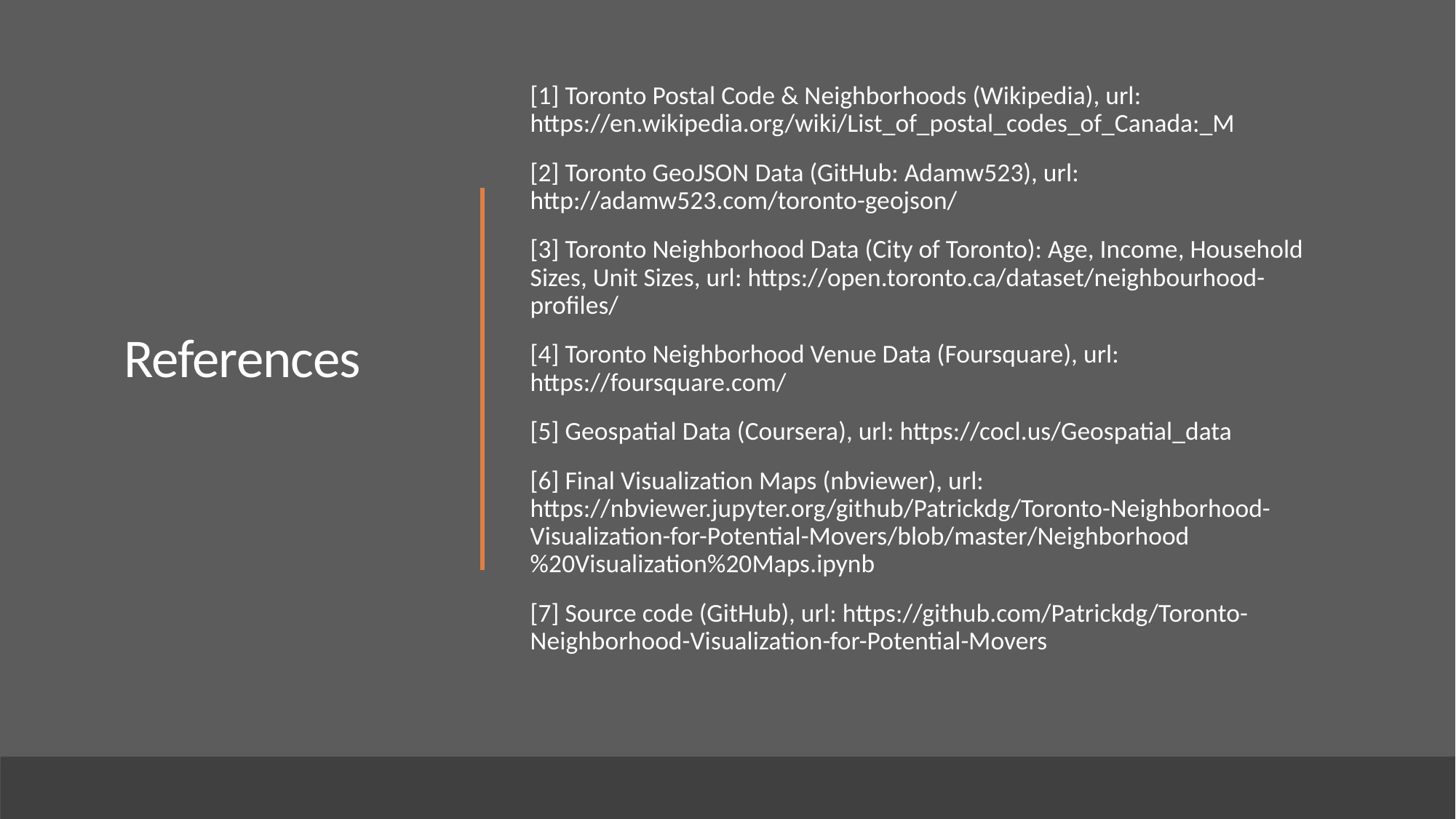

# References
[1] Toronto Postal Code & Neighborhoods (Wikipedia), url: https://en.wikipedia.org/wiki/List_of_postal_codes_of_Canada:_M
[2] Toronto GeoJSON Data (GitHub: Adamw523), url: http://adamw523.com/toronto-geojson/
[3] Toronto Neighborhood Data (City of Toronto): Age, Income, Household Sizes, Unit Sizes, url: https://open.toronto.ca/dataset/neighbourhood-profiles/
[4] Toronto Neighborhood Venue Data (Foursquare), url: https://foursquare.com/
[5] Geospatial Data (Coursera), url: https://cocl.us/Geospatial_data
[6] Final Visualization Maps (nbviewer), url: https://nbviewer.jupyter.org/github/Patrickdg/Toronto-Neighborhood-Visualization-for-Potential-Movers/blob/master/Neighborhood%20Visualization%20Maps.ipynb
[7] Source code (GitHub), url: https://github.com/Patrickdg/Toronto-Neighborhood-Visualization-for-Potential-Movers